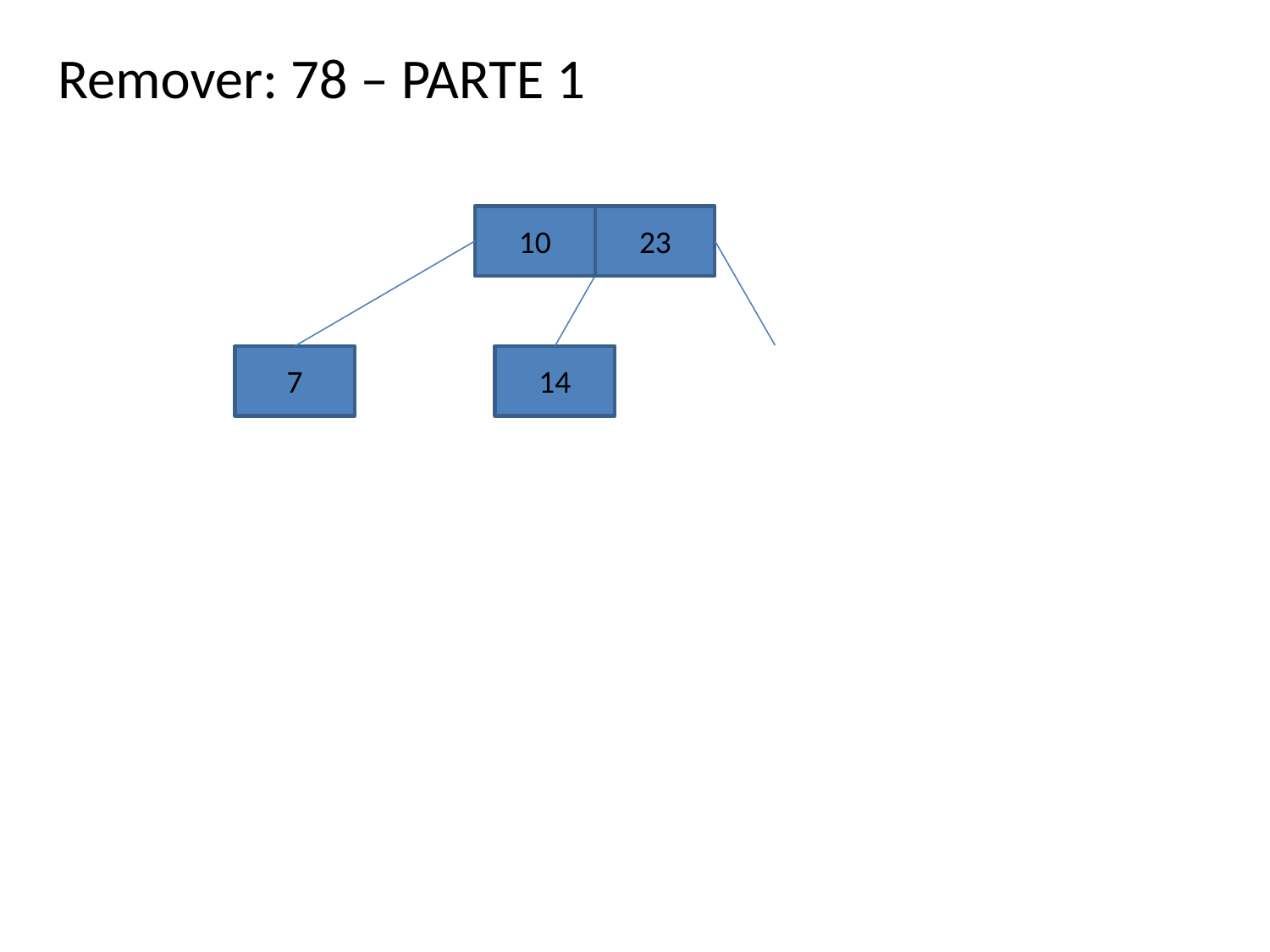

Remover: 78 – PARTE 1

10
23

7
14